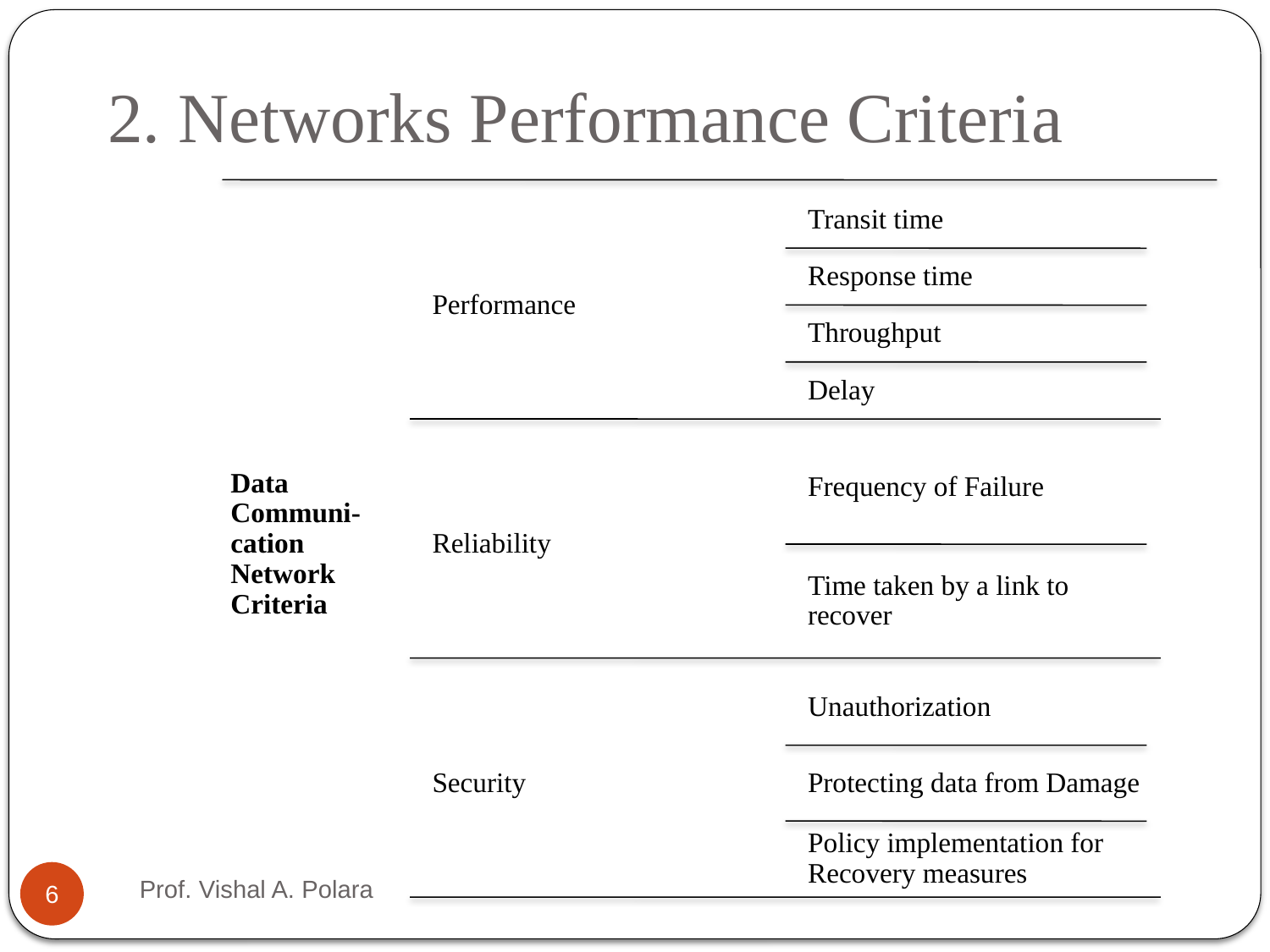

# 2. Networks Performance Criteria
Data Communi-cation Network Criteria
Performance
Transit time
Response time
Throughput
Delay
Reliability
Frequency of Failure
Time taken by a link to recover
Security
Unauthorization
Protecting data from Damage
Policy implementation for Recovery measures
Prof. Vishal A. Polara
6